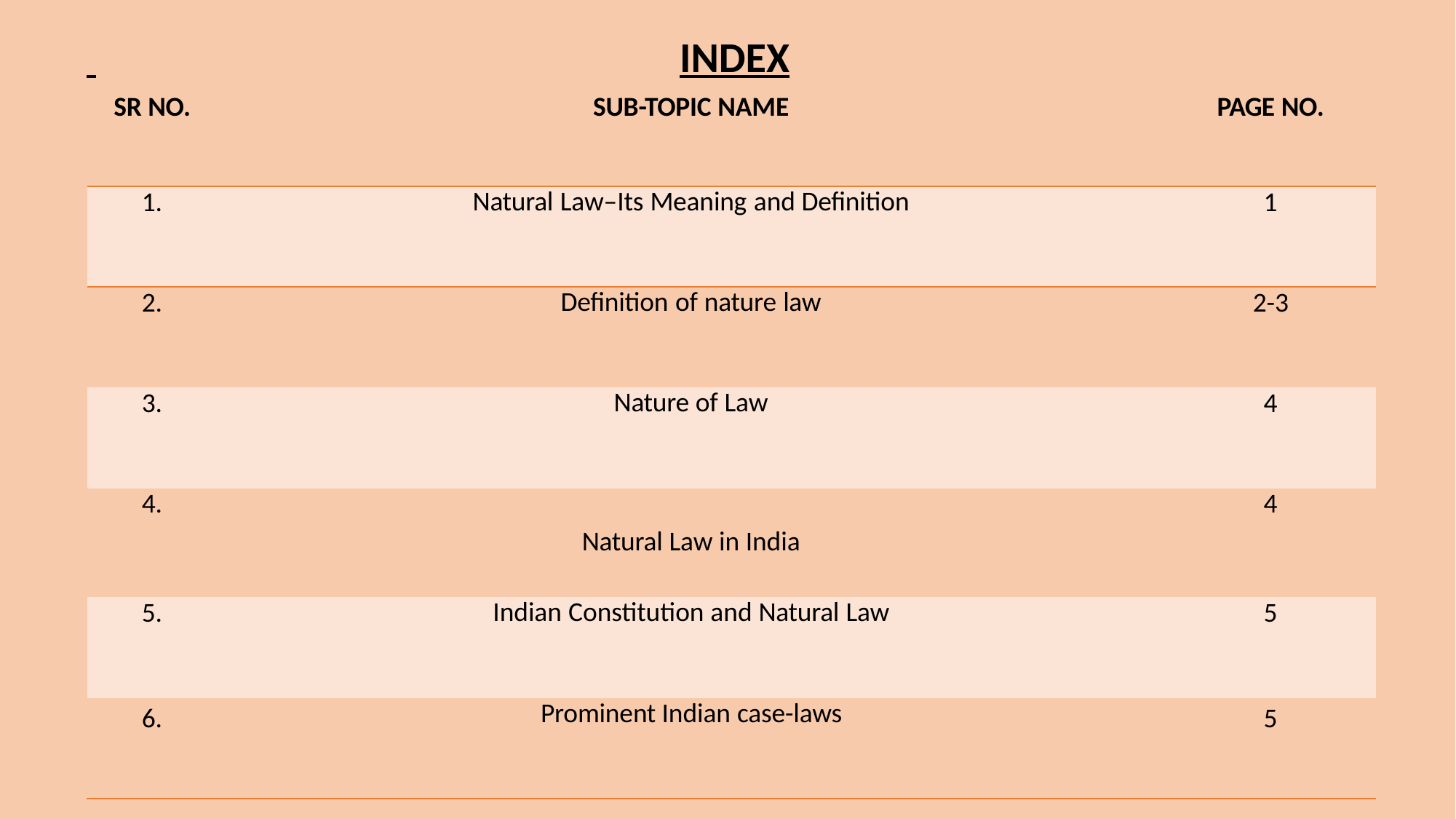

# INDEX
| SR NO. | SUB-TOPIC NAME | PAGE NO. |
| --- | --- | --- |
| 1. | Natural Law–Its Meaning and Definition | 1 |
| 2. | Definition of nature law | 2-3 |
| 3. | Nature of Law | 4 |
| 4. |  | 4 |
|  | Natural Law in India |  |
| 5. | Indian Constitution and Natural Law | 5 |
| 6. | Prominent Indian case-laws | 5 |